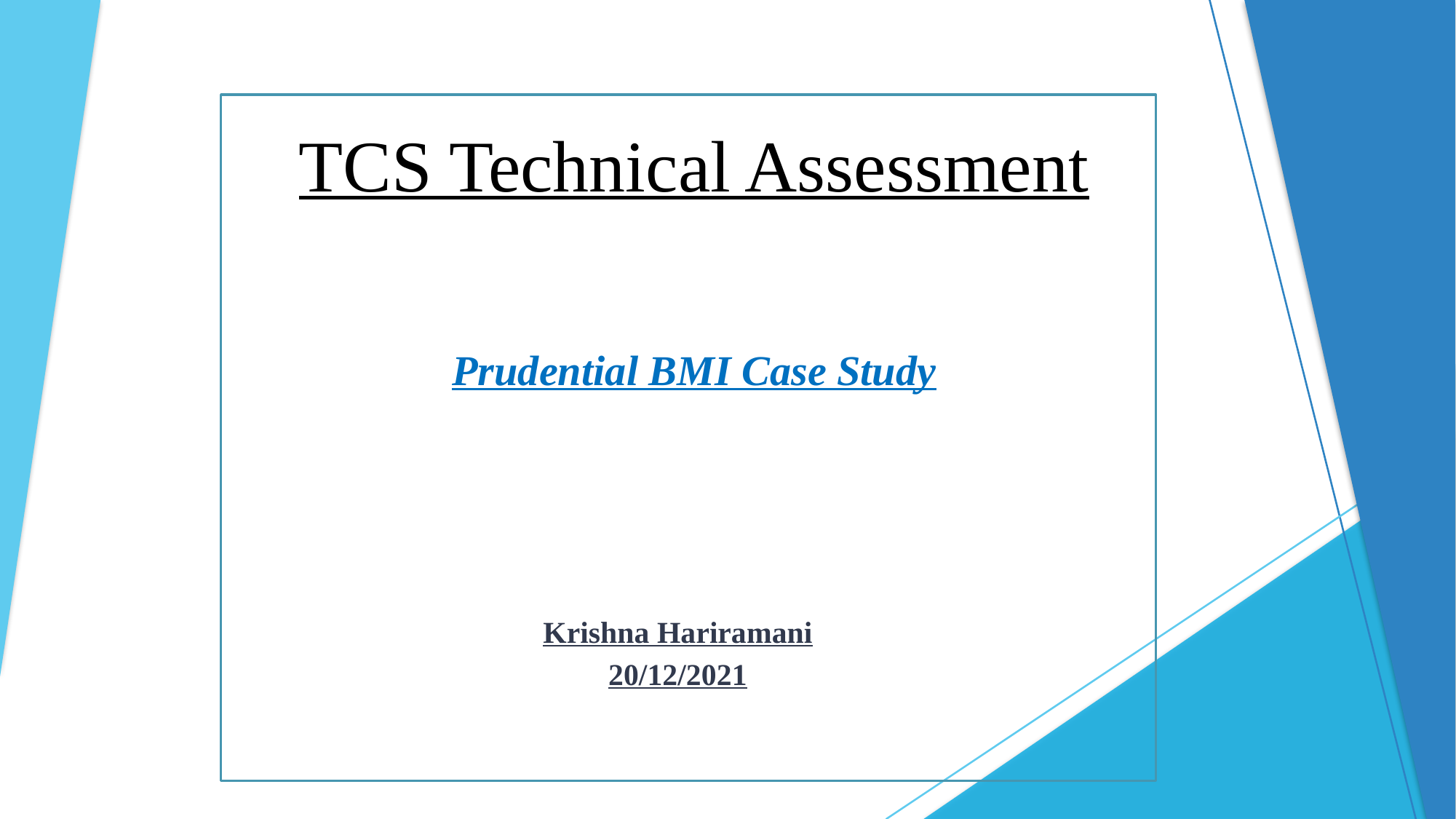

# TCS Technical Assessment

Prudential BMI Case Study

Krishna Hariramani
20/12/2021